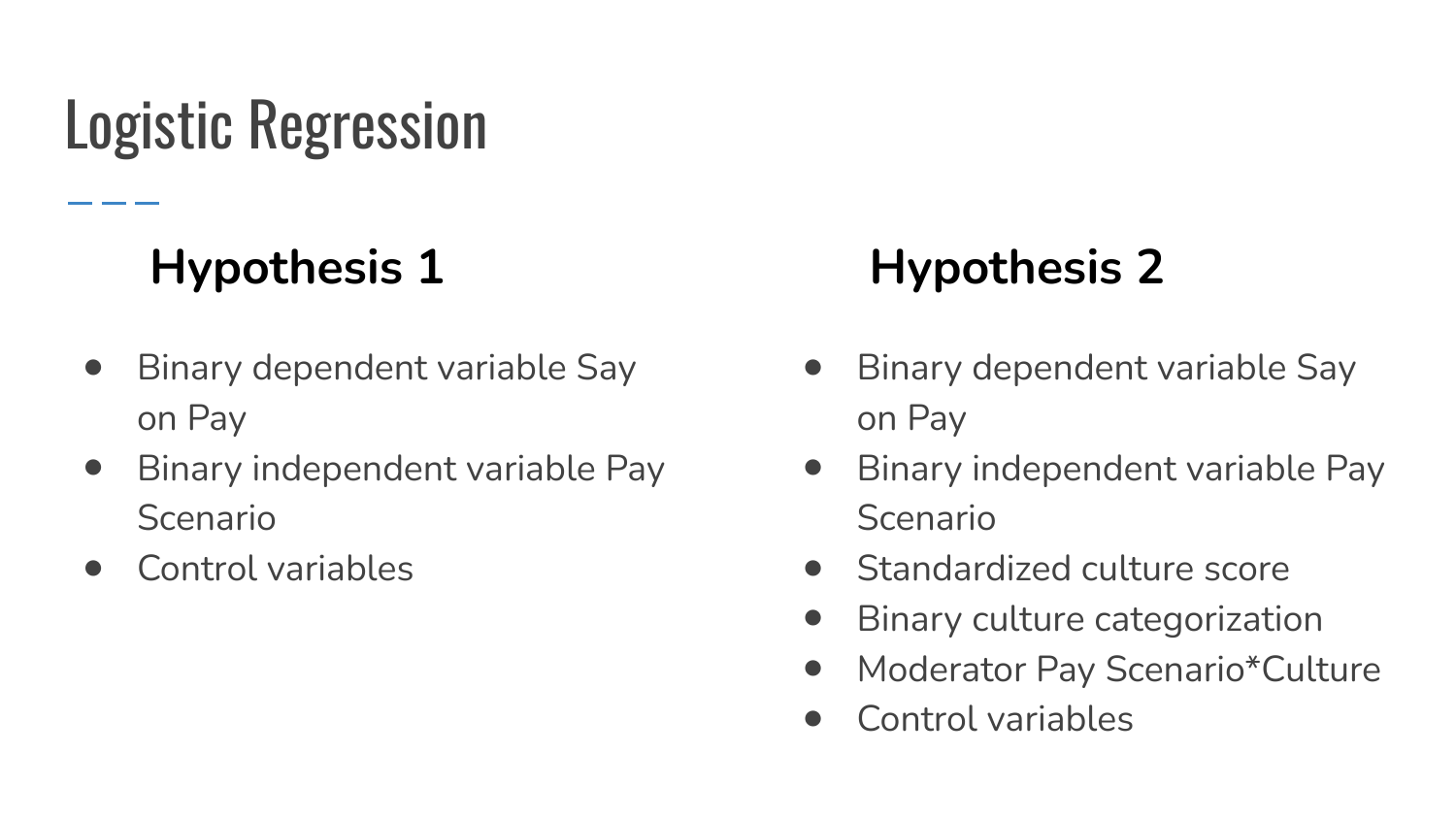

# Logistic Regression
Hypothesis 1
Hypothesis 2
Binary dependent variable Say on Pay
Binary independent variable Pay Scenario
Control variables
Binary dependent variable Say on Pay
Binary independent variable Pay Scenario
Standardized culture score
Binary culture categorization
Moderator Pay Scenario*Culture
Control variables